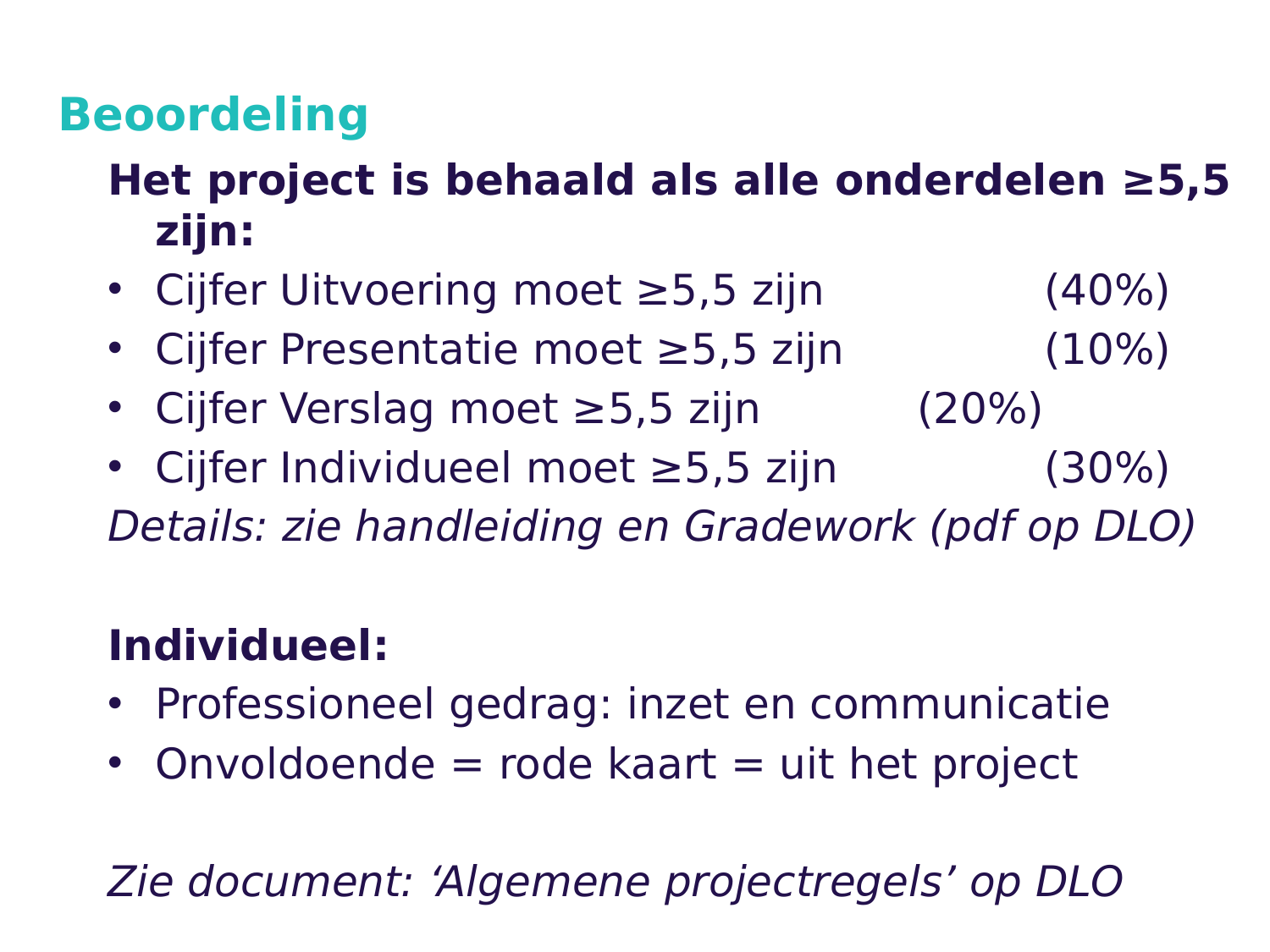

# Beoordeling
Het project is behaald als alle onderdelen ≥5,5 zijn:
Cijfer Uitvoering moet ≥5,5 zijn		(40%)
Cijfer Presentatie moet ≥5,5 zijn		(10%)
Cijfer Verslag moet ≥5,5 zijn		(20%)
Cijfer Individueel moet ≥5,5 zijn		(30%)
Details: zie handleiding en Gradework (pdf op DLO)

Individueel:
Professioneel gedrag: inzet en communicatie
Onvoldoende = rode kaart = uit het project

Zie document: ‘Algemene projectregels’ op DLO